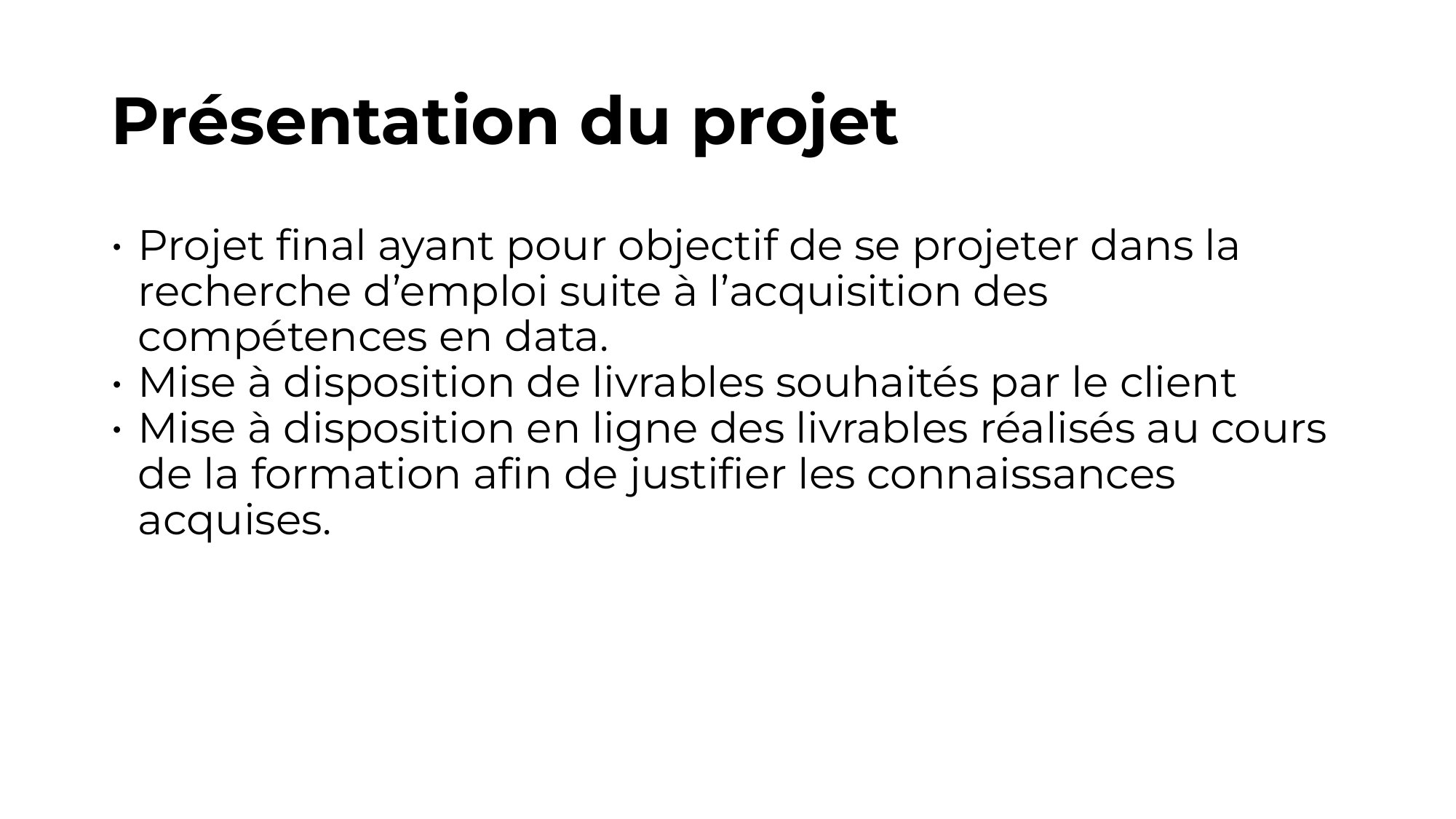

# Présentation du projet
Projet final ayant pour objectif de se projeter dans la recherche d’emploi suite à l’acquisition des compétences en data.
Mise à disposition de livrables souhaités par le client
Mise à disposition en ligne des livrables réalisés au cours de la formation afin de justifier les connaissances acquises.